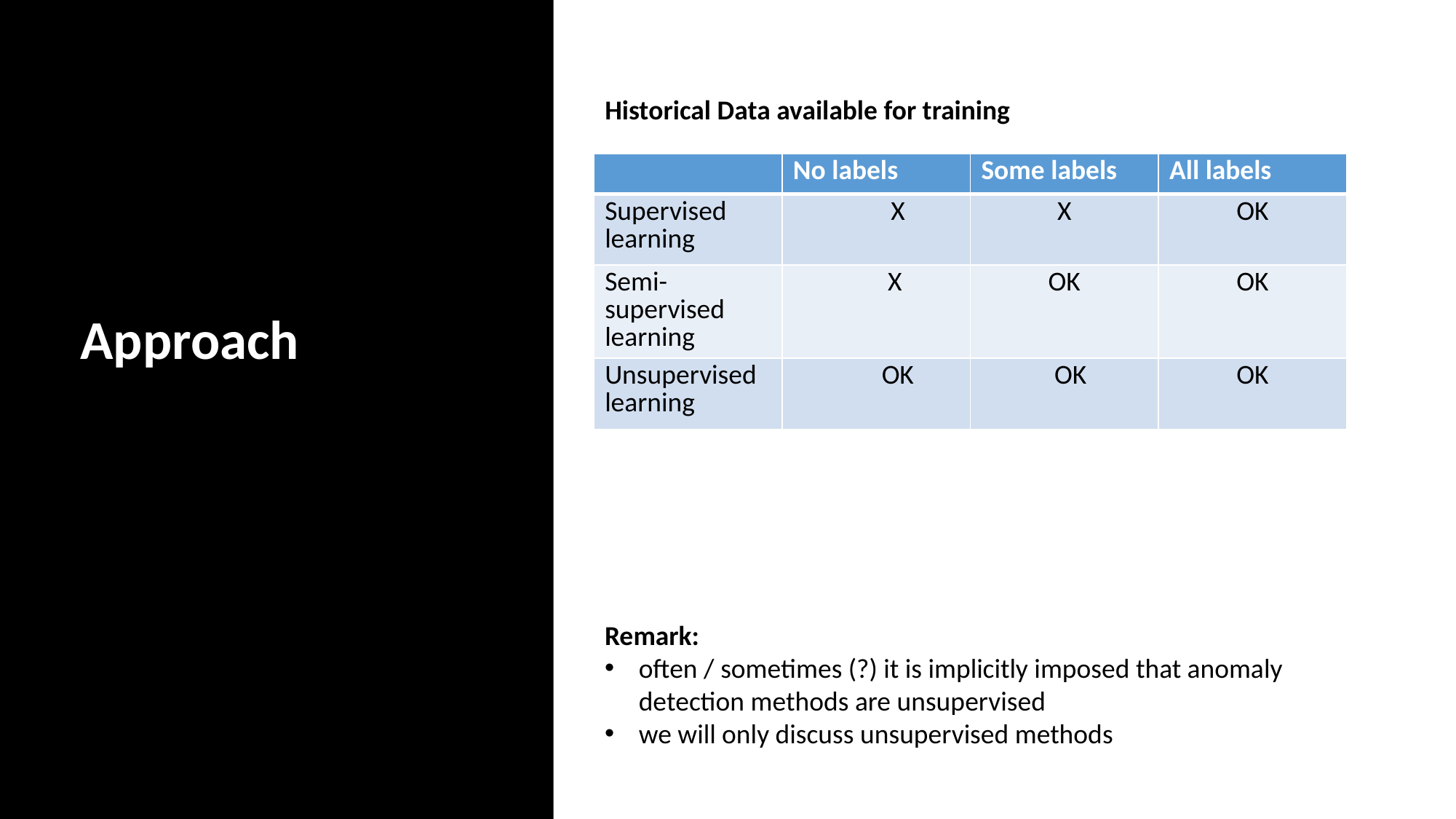

Historical Data available for training
Approach
|  | No labels | Some labels | All labels |
| --- | --- | --- | --- |
| Supervised learning | X | X | OK |
| Semi-supervised learning | X | OK | OK |
| Unsupervised learning | OK | OK | OK |
Remark:
often / sometimes (?) it is implicitly imposed that anomaly detection methods are unsupervised
we will only discuss unsupervised methods